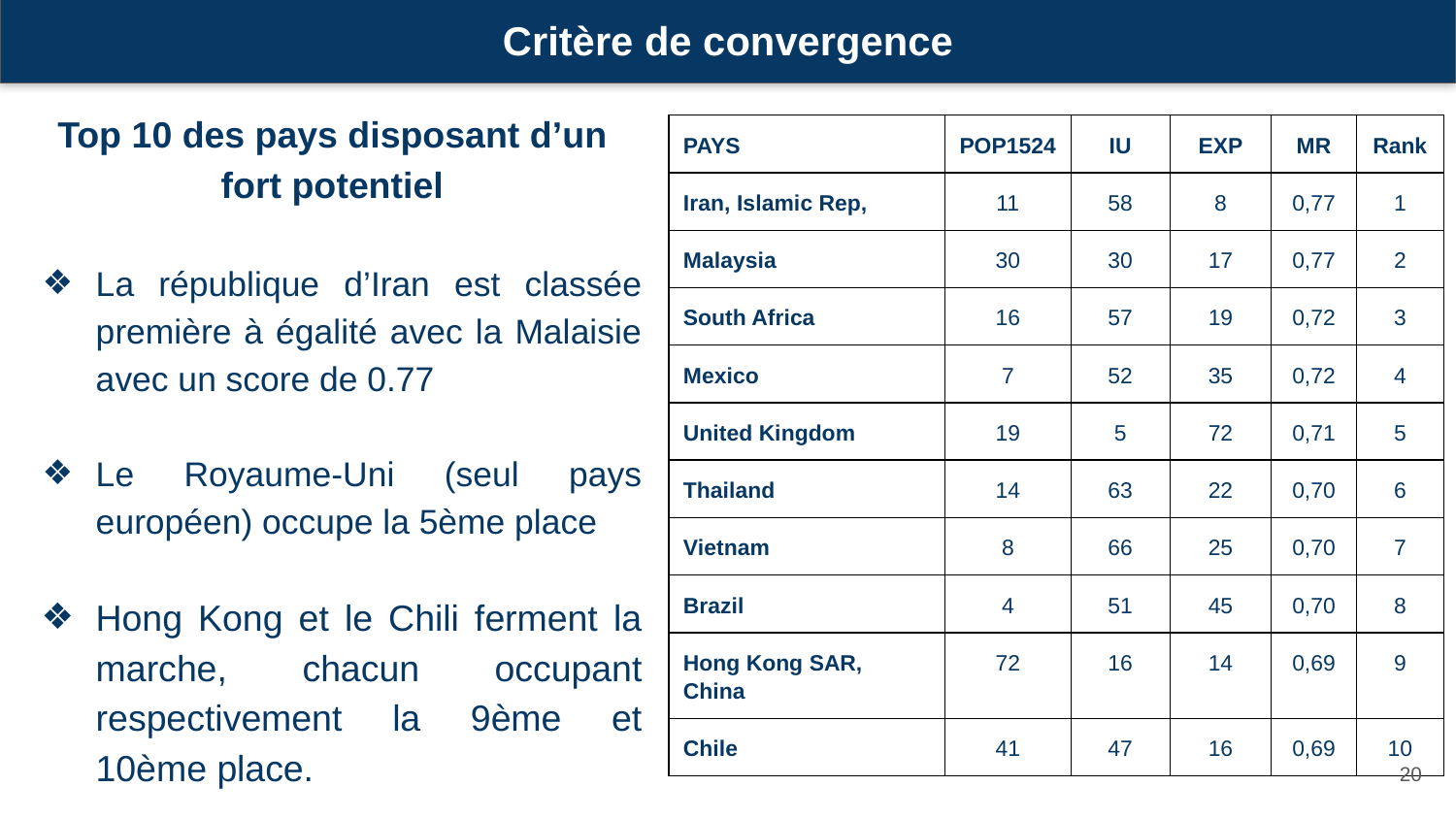

Critère de convergence
Top 10 des pays disposant d’un fort potentiel

La république d’Iran est classée première à égalité avec la Malaisie avec un score de 0.77

Le Royaume-Uni (seul pays européen) occupe la 5ème place

Hong Kong et le Chili ferment la marche, chacun occupant respectivement la 9ème et 10ème place.
| PAYS | POP1524 | IU | EXP | MR | Rank |
| --- | --- | --- | --- | --- | --- |
| Iran, Islamic Rep, | 11 | 58 | 8 | 0,77 | 1 |
| Malaysia | 30 | 30 | 17 | 0,77 | 2 |
| South Africa | 16 | 57 | 19 | 0,72 | 3 |
| Mexico | 7 | 52 | 35 | 0,72 | 4 |
| United Kingdom | 19 | 5 | 72 | 0,71 | 5 |
| Thailand | 14 | 63 | 22 | 0,70 | 6 |
| Vietnam | 8 | 66 | 25 | 0,70 | 7 |
| Brazil | 4 | 51 | 45 | 0,70 | 8 |
| Hong Kong SAR, China | 72 | 16 | 14 | 0,69 | 9 |
| Chile | 41 | 47 | 16 | 0,69 | 10 |
20